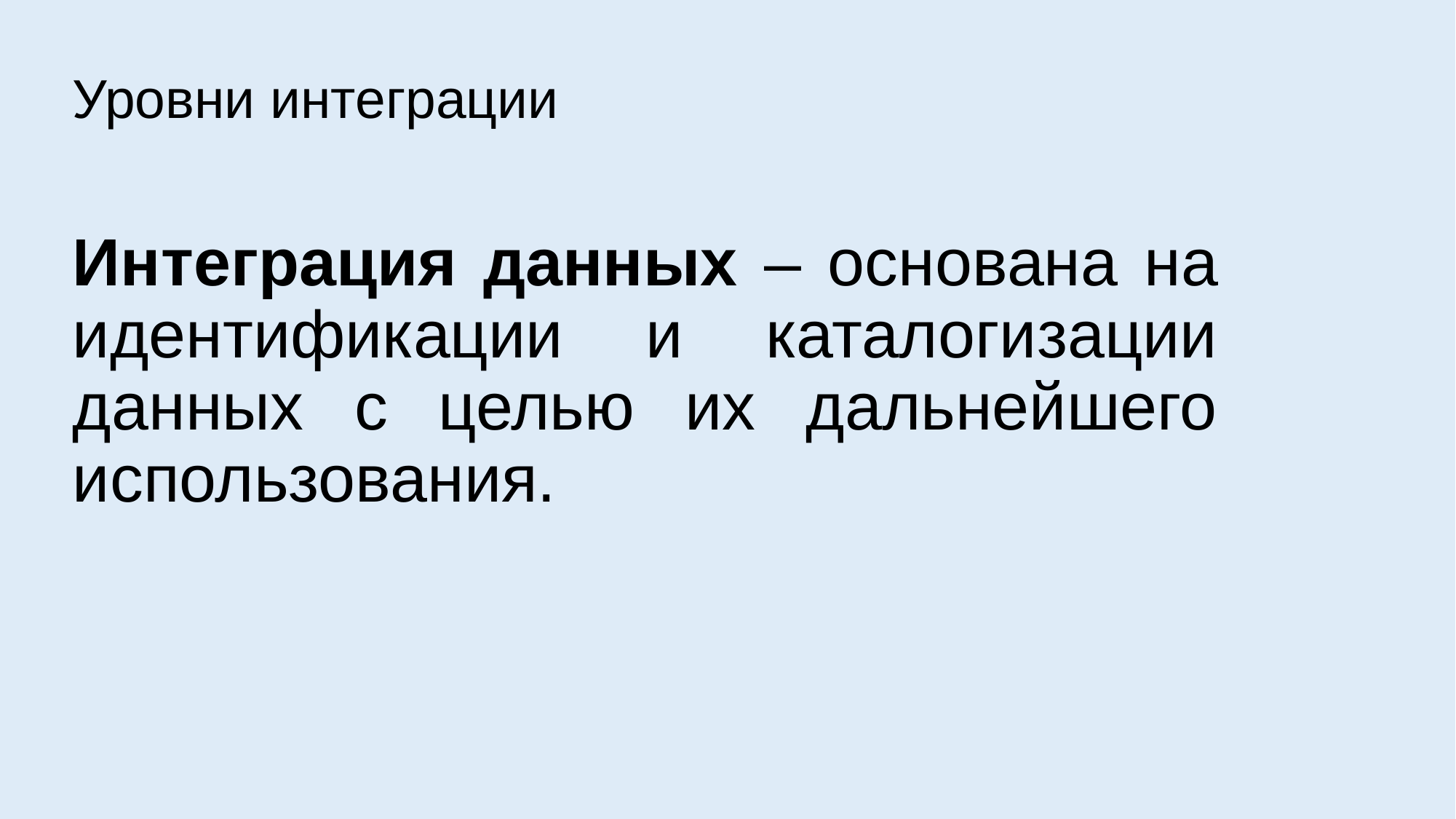

# Уровни интеграции

Интеграция данных – основана на идентификации и каталогизации данных с целью их дальнейшего использования.